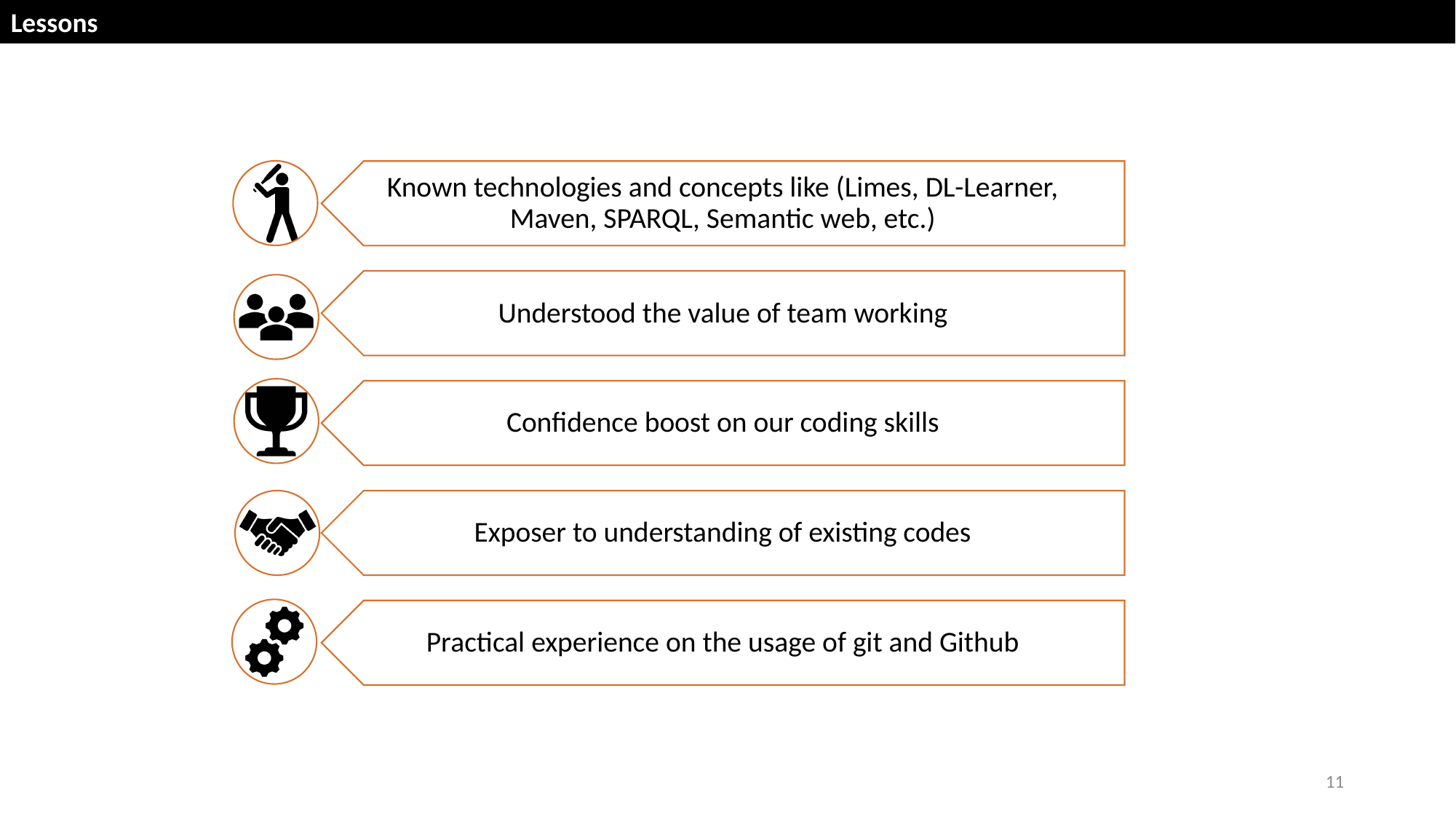

Lessons
Known technologies and concepts like (Limes, DL-Learner, Maven, SPARQL, Semantic web, etc.)
Understood the value of team working
Confidence boost on our coding skills
Exposer to understanding of existing codes
Practical experience on the usage of git and Github
11